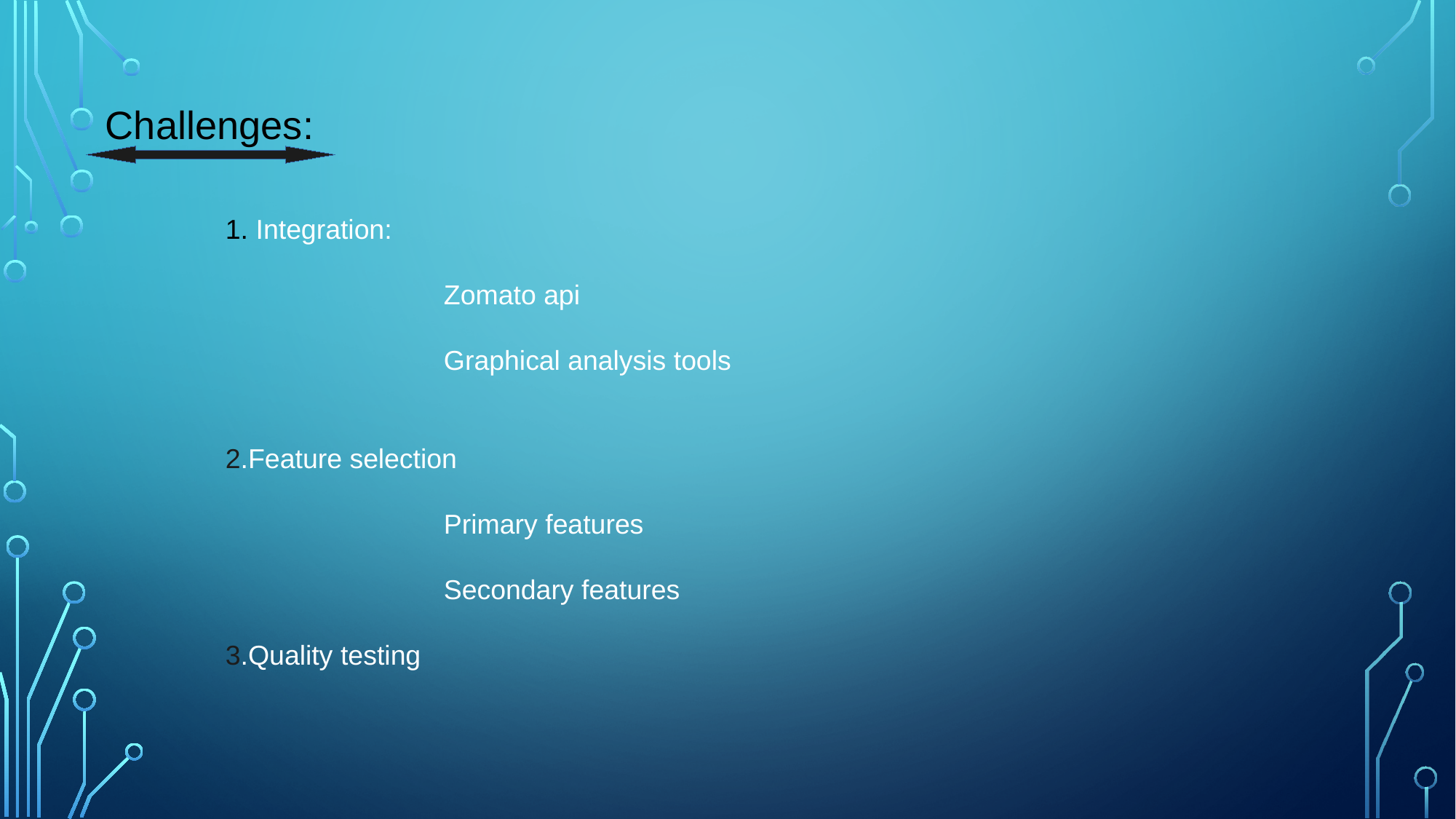

Challenges:

1. Integration:

		Zomato api

		Graphical analysis tools

2.Feature selection

		Primary features

		Secondary features

3.Quality testing